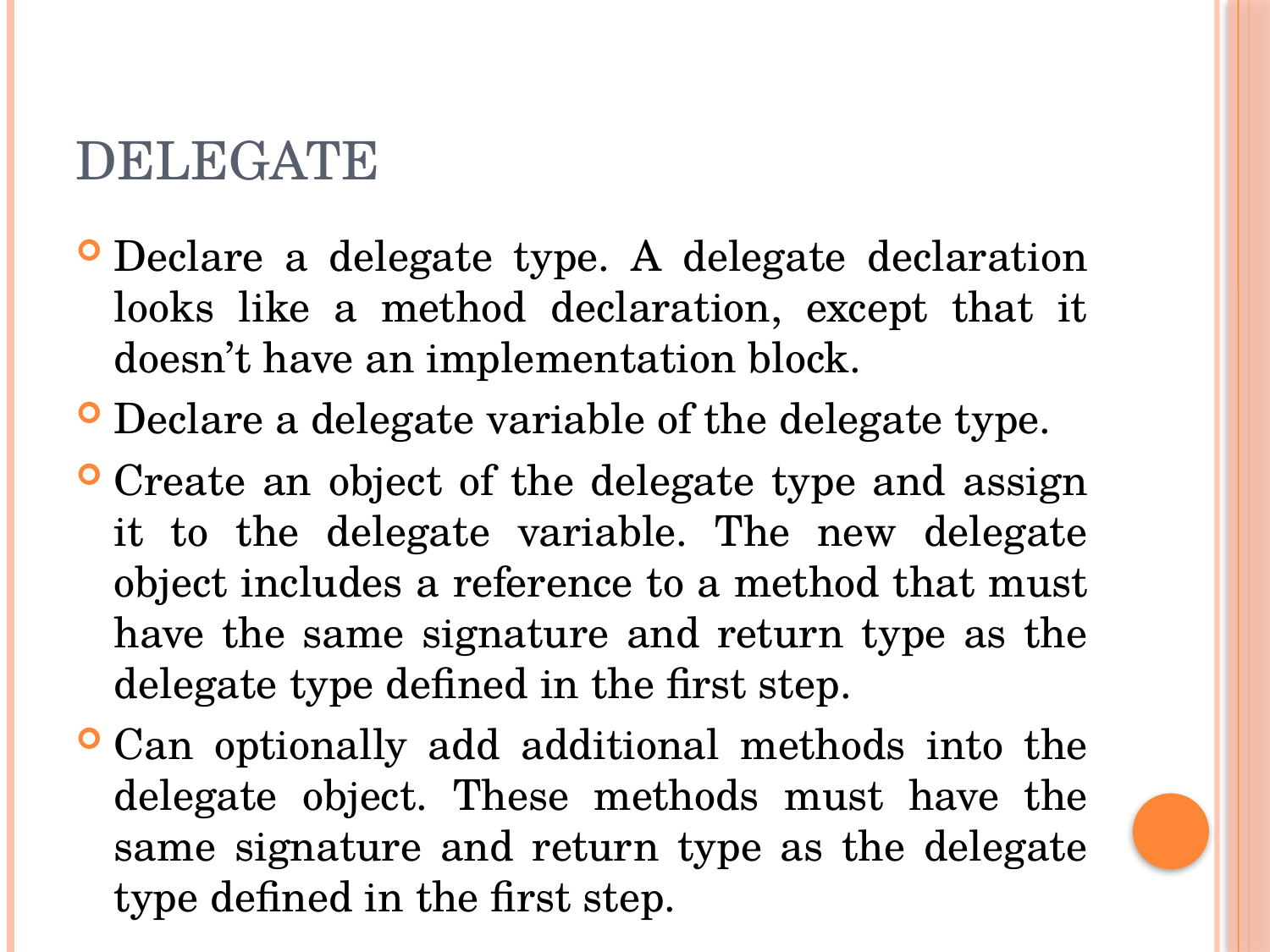

# Delegate
Declare a delegate type. A delegate declaration looks like a method declaration, except that it doesn’t have an implementation block.
Declare a delegate variable of the delegate type.
Create an object of the delegate type and assign it to the delegate variable. The new delegate object includes a reference to a method that must have the same signature and return type as the delegate type defined in the first step.
Can optionally add additional methods into the delegate object. These methods must have the same signature and return type as the delegate type defined in the first step.